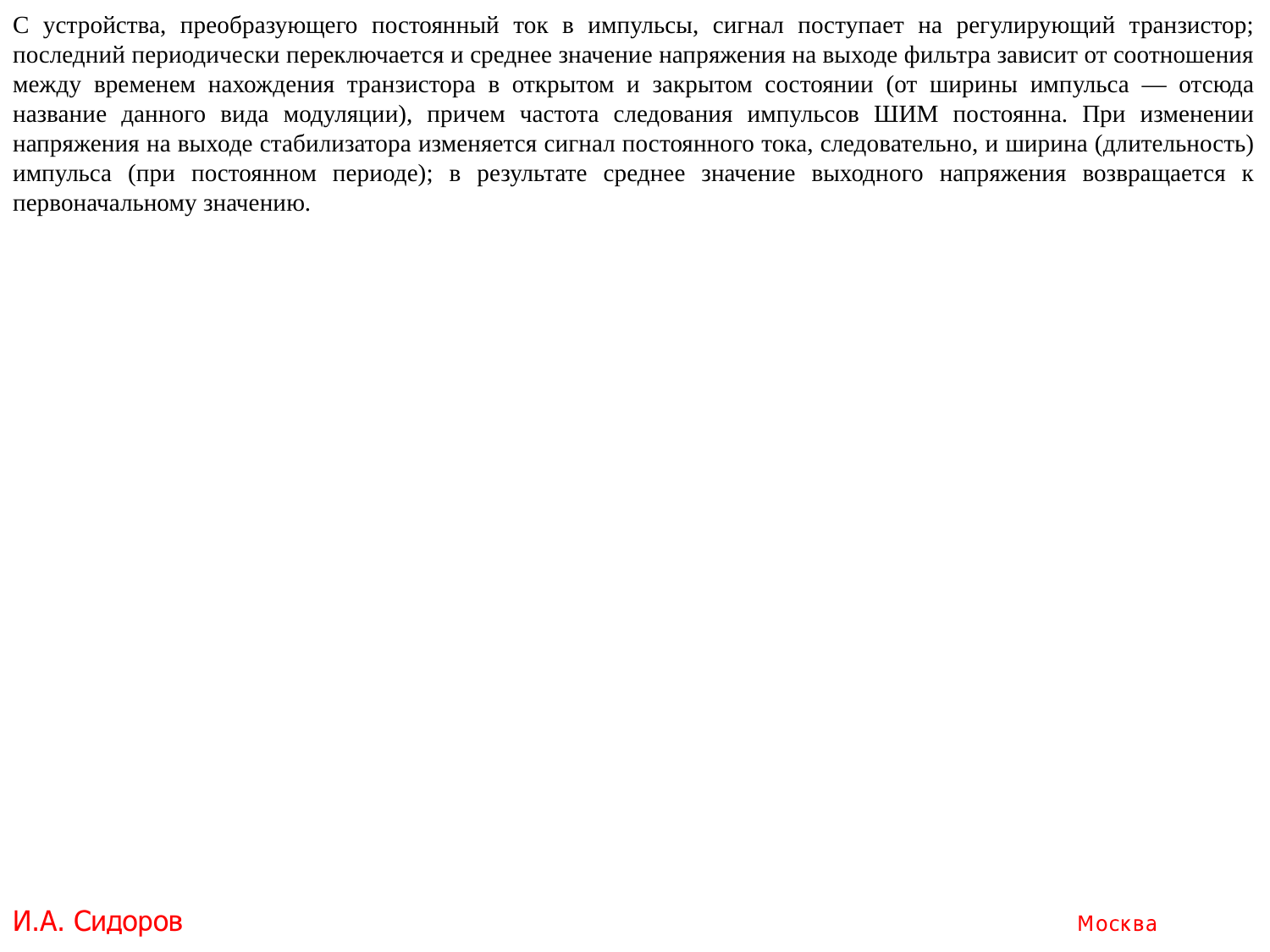

С устройства, преобразующего постоянный ток в импульсы, сигнал поступает на регулирующий транзистор; последний периодически переключается и среднее значение напряжения на выходе фильтра зависит от соотношения между временем нахождения транзистора в открытом и закрытом состоянии (от ширины импульса — отсюда название данного вида модуляции), причем частота следования импульсов ШИМ постоянна. При изменении напряжения на выходе стабилизатора изменяется сигнал постоянного тока, следовательно, и ширина (длительность) импульса (при постоянном периоде); в результате среднее значение выходного напряжения возвращается к первоначальному значению.

И.А. Сидоров                                                                                                       Москва